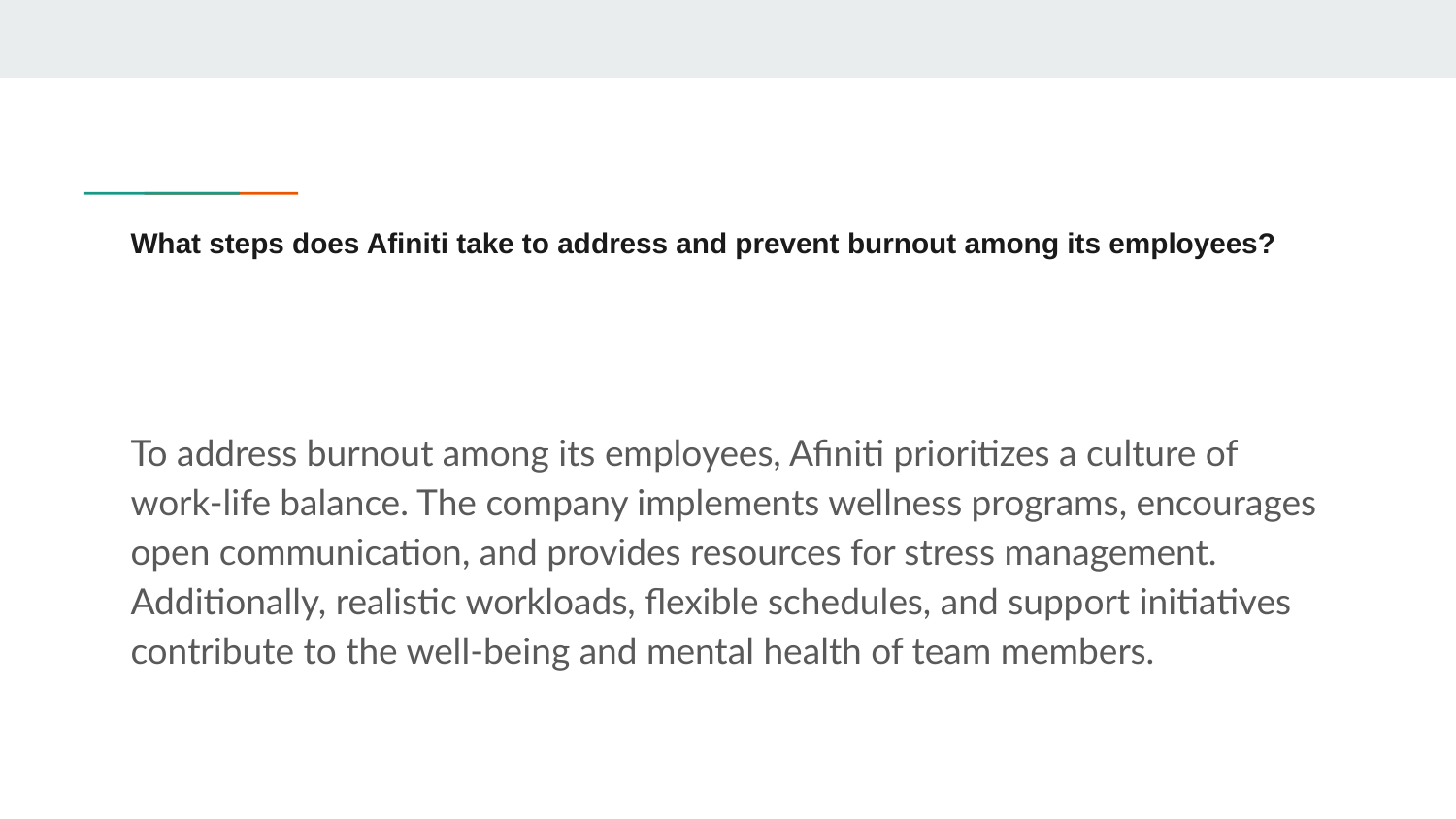

# What steps does Afiniti take to address and prevent burnout among its employees?
To address burnout among its employees, Afiniti prioritizes a culture of work-life balance. The company implements wellness programs, encourages open communication, and provides resources for stress management. Additionally, realistic workloads, flexible schedules, and support initiatives contribute to the well-being and mental health of team members.